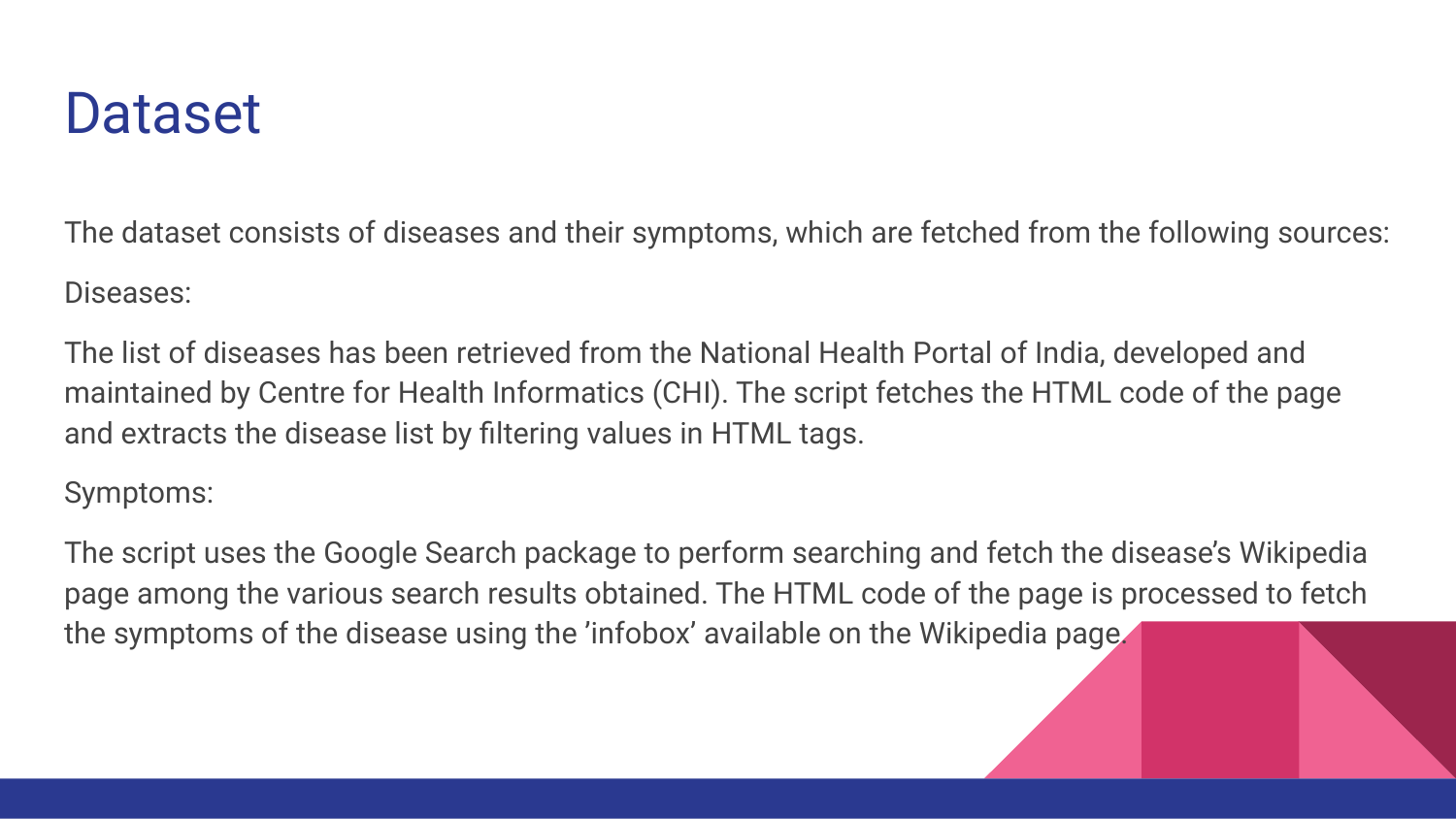

# Dataset
The dataset consists of diseases and their symptoms, which are fetched from the following sources:
Diseases:
The list of diseases has been retrieved from the National Health Portal of India, developed and maintained by Centre for Health Informatics (CHI). The script fetches the HTML code of the page and extracts the disease list by filtering values in HTML tags.
Symptoms:
The script uses the Google Search package to perform searching and fetch the disease’s Wikipedia page among the various search results obtained. The HTML code of the page is processed to fetch the symptoms of the disease using the ’infobox’ available on the Wikipedia page.